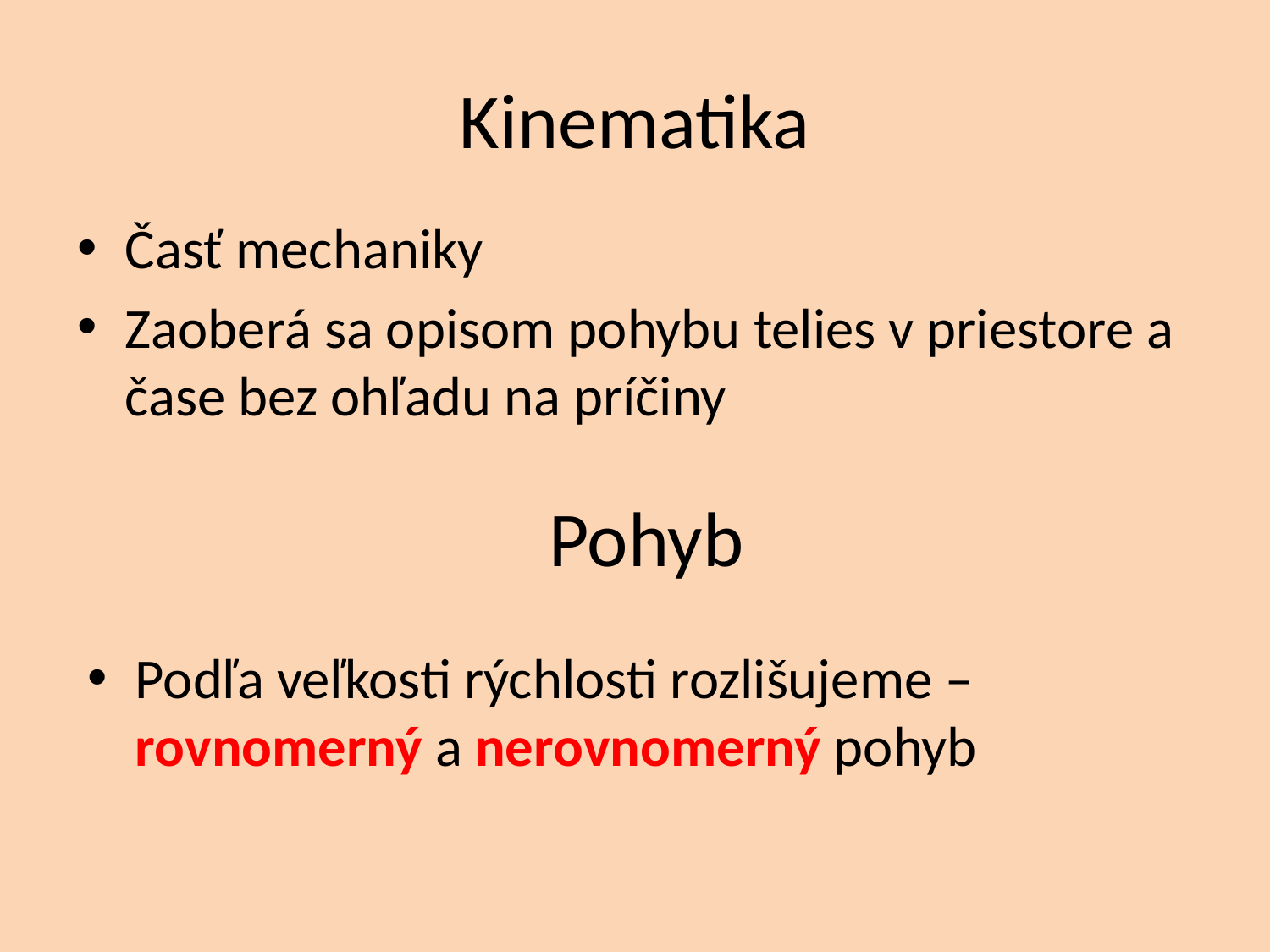

# Kinematika
Časť mechaniky
Zaoberá sa opisom pohybu telies v priestore a čase bez ohľadu na príčiny

Pohyb
Podľa veľkosti rýchlosti rozlišujeme – rovnomerný a nerovnomerný pohyb